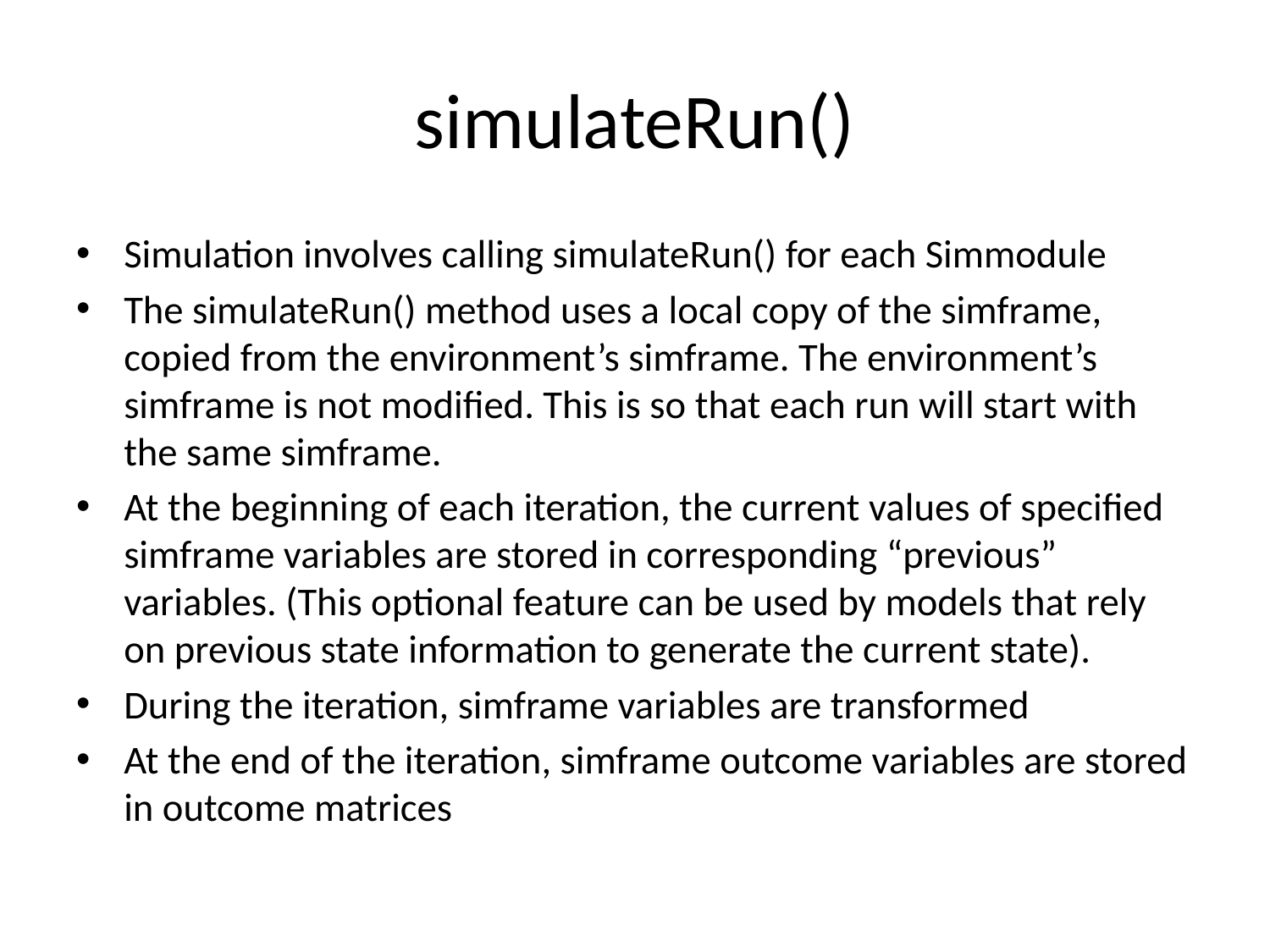

# simulateRun()
Simulation involves calling simulateRun() for each Simmodule
The simulateRun() method uses a local copy of the simframe, copied from the environment’s simframe. The environment’s simframe is not modified. This is so that each run will start with the same simframe.
At the beginning of each iteration, the current values of specified simframe variables are stored in corresponding “previous” variables. (This optional feature can be used by models that rely on previous state information to generate the current state).
During the iteration, simframe variables are transformed
At the end of the iteration, simframe outcome variables are stored in outcome matrices